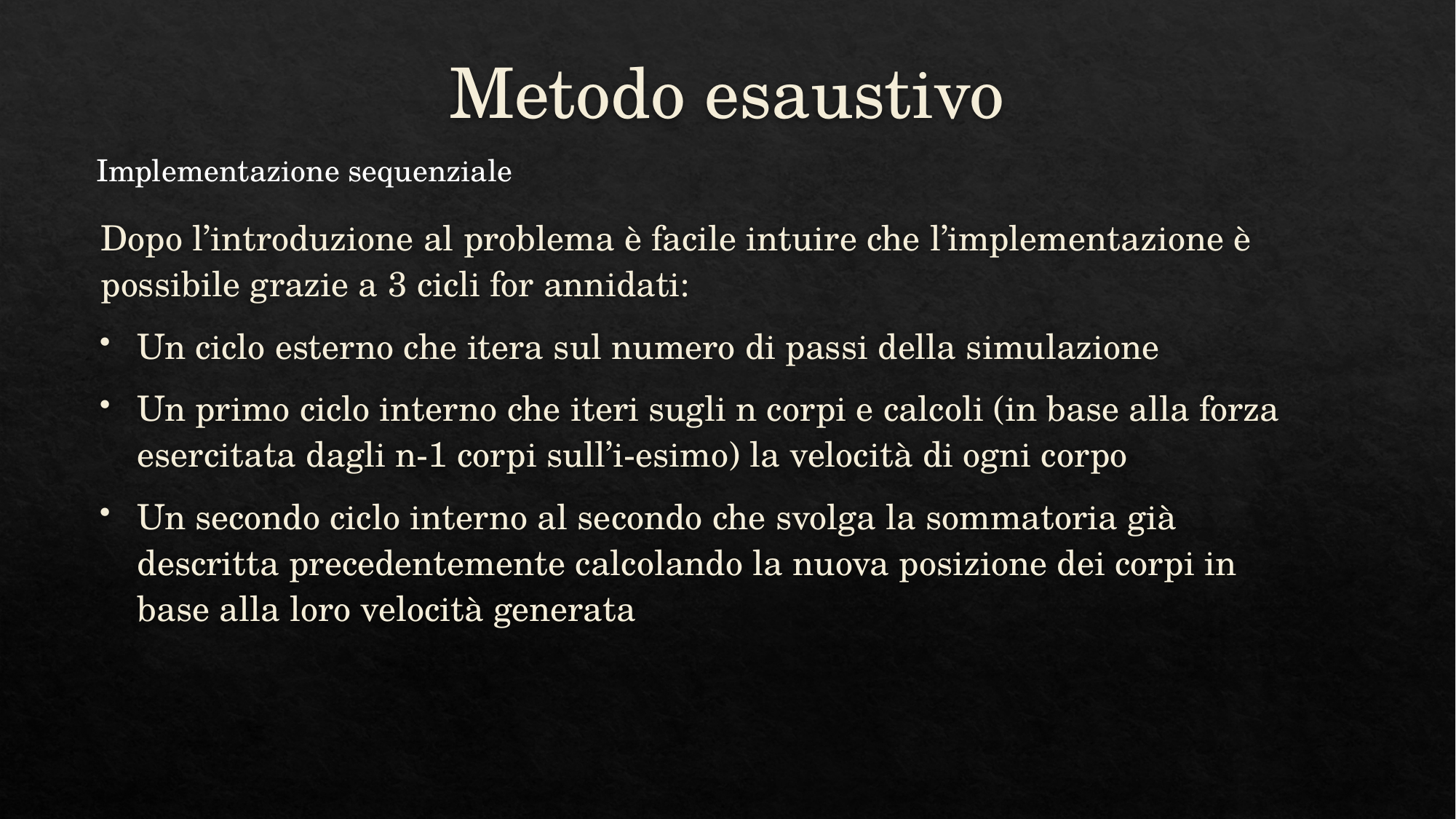

# Metodo esaustivo
Implementazione sequenziale
Dopo l’introduzione al problema è facile intuire che l’implementazione è possibile grazie a 3 cicli for annidati:
Un ciclo esterno che itera sul numero di passi della simulazione
Un primo ciclo interno che iteri sugli n corpi e calcoli (in base alla forza esercitata dagli n-1 corpi sull’i-esimo) la velocità di ogni corpo
Un secondo ciclo interno al secondo che svolga la sommatoria già descritta precedentemente calcolando la nuova posizione dei corpi in base alla loro velocità generata